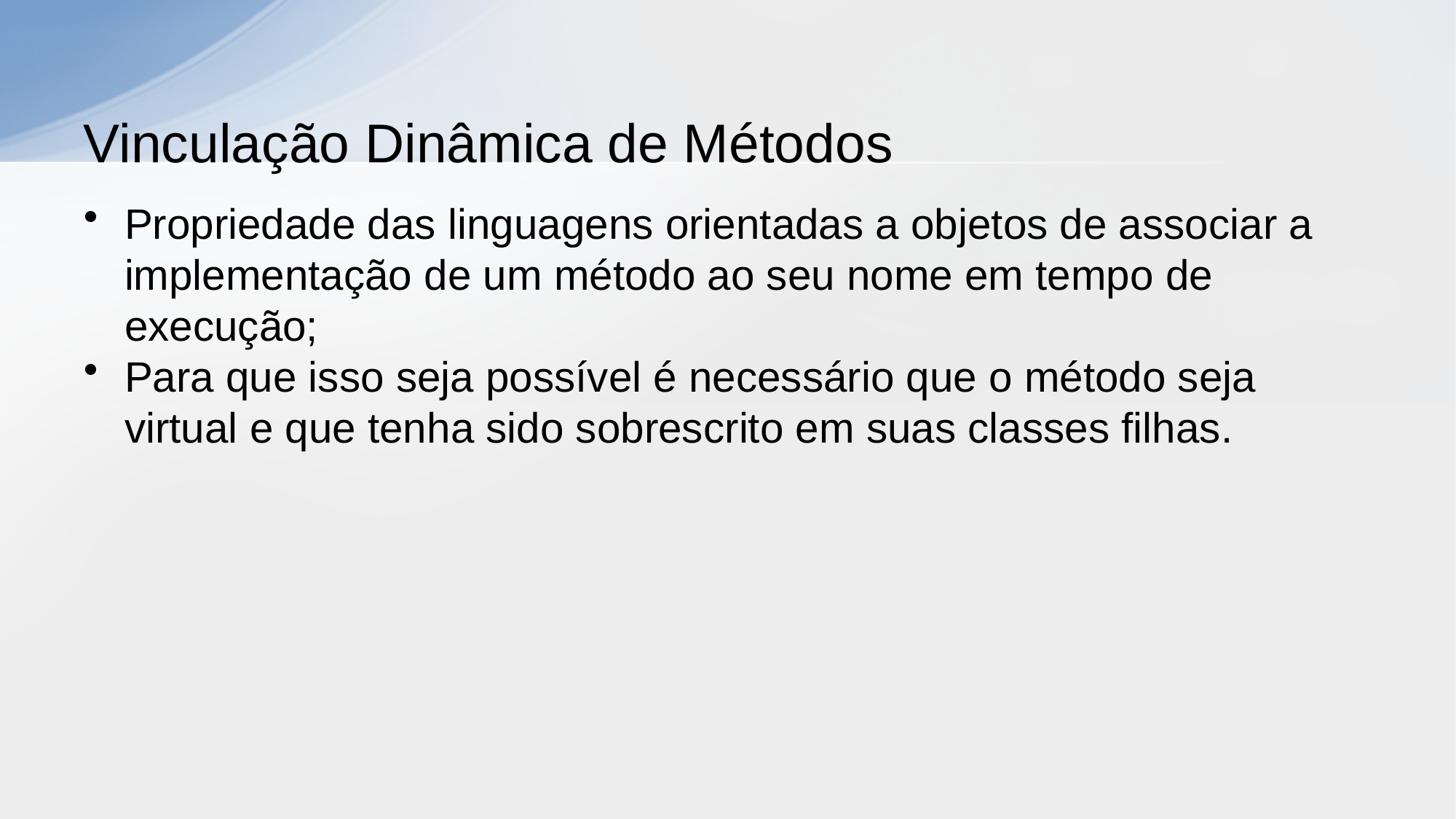

# Vinculação Dinâmica de Métodos
Propriedade das linguagens orientadas a objetos de associar a implementação de um método ao seu nome em tempo de execução;
Para que isso seja possível é necessário que o método seja virtual e que tenha sido sobrescrito em suas classes filhas.